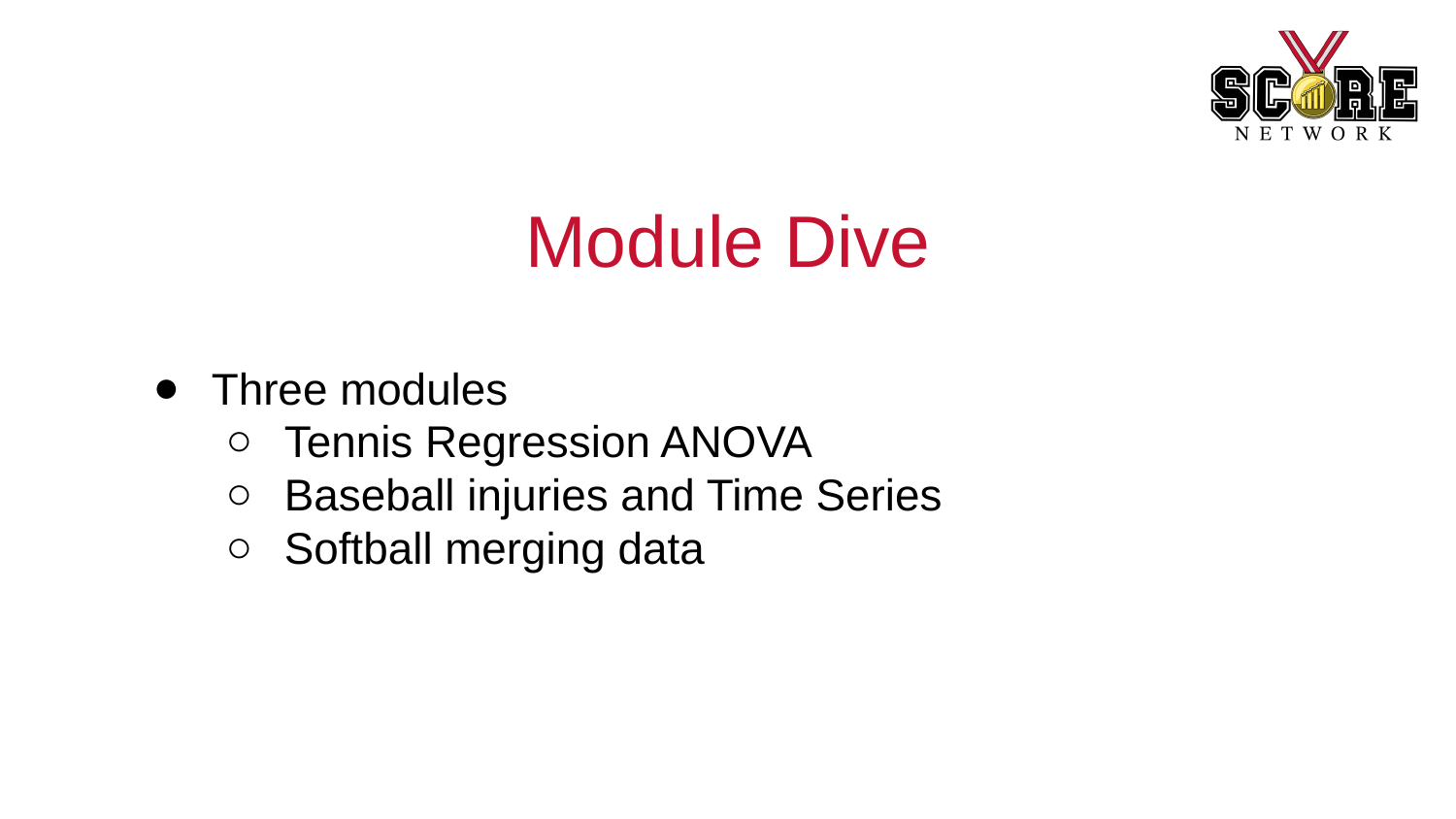

# Module Dive
Three modules
Tennis Regression ANOVA
Baseball injuries and Time Series
Softball merging data